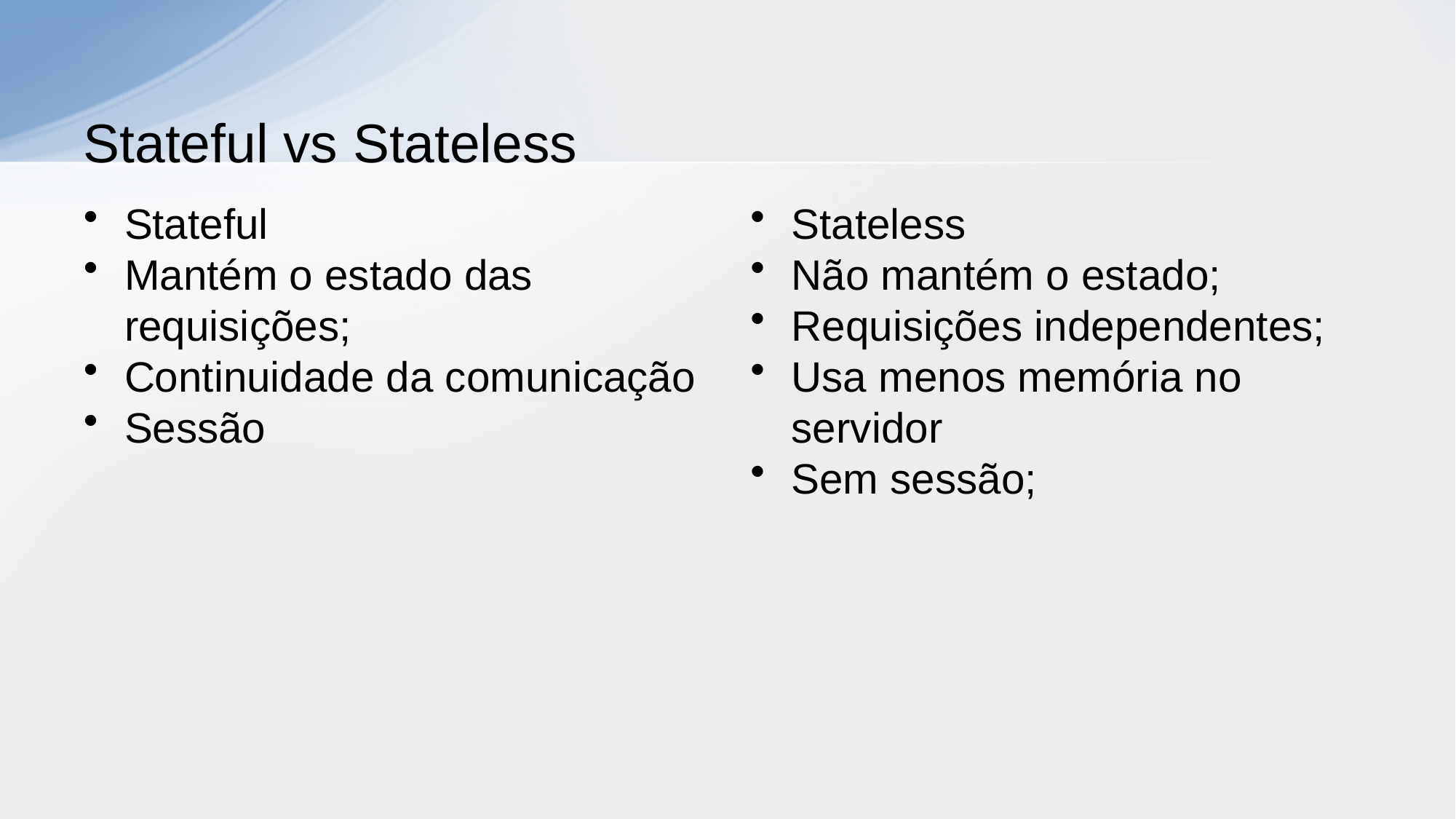

# Stateful vs Stateless
Stateful
Mantém o estado das requisições;
Continuidade da comunicação
Sessão

Stateless
Não mantém o estado;
Requisições independentes;
Usa menos memória no servidor
Sem sessão;